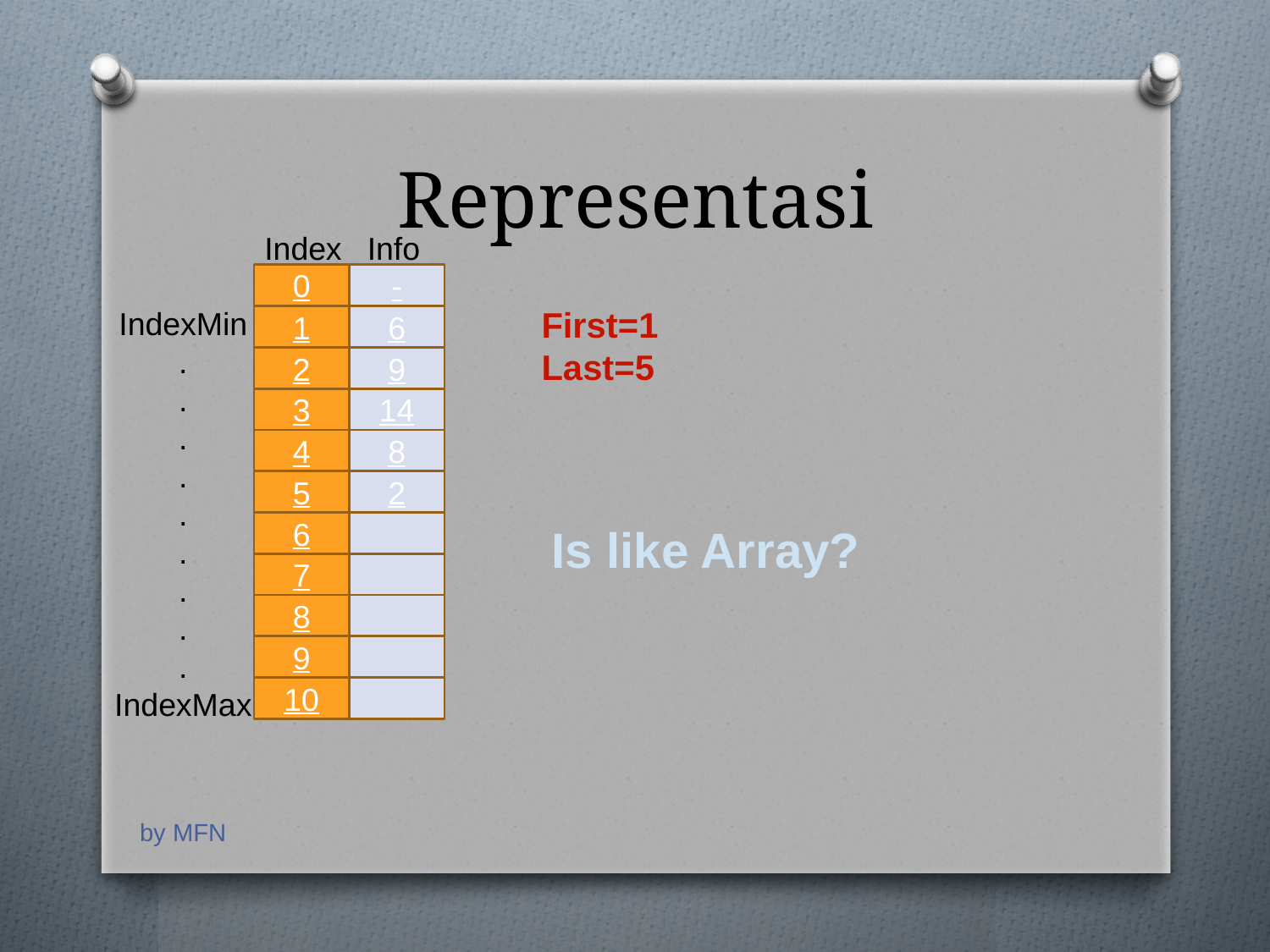

# Representasi
Index
Info
0
-
1
6
2
9
3
14
4
8
5
2
6

7

8

9

10

First=1
Last=5
IndexMin
.
.
.
.
.
.
.
.
.
IndexMax
Is like Array?
by MFN